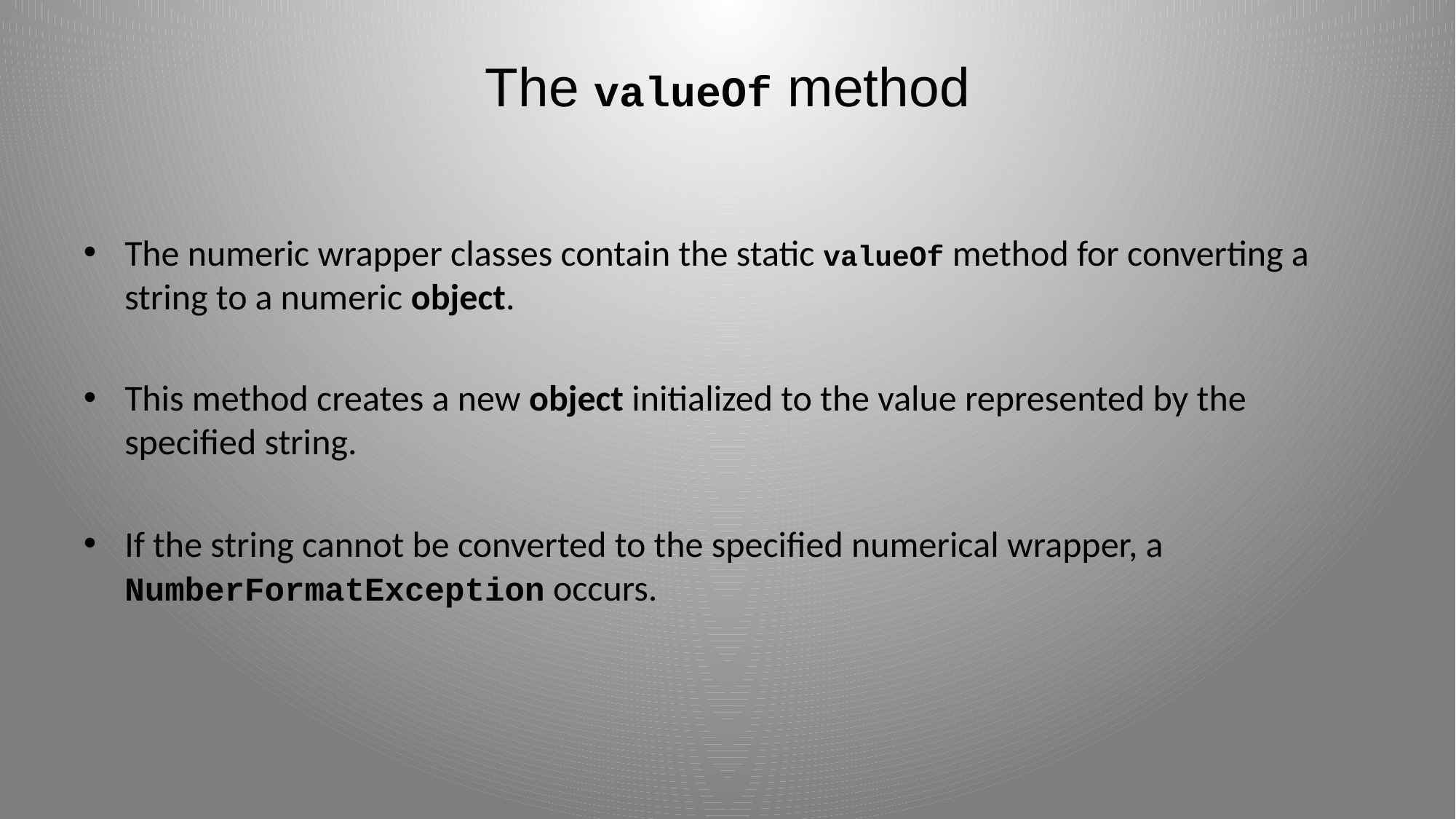

# The valueOf method

The numeric wrapper classes contain the static valueOf method for converting a string to a numeric object.

This method creates a new object initialized to the value represented by the specified string.

If the string cannot be converted to the specified numerical wrapper, a NumberFormatException occurs.